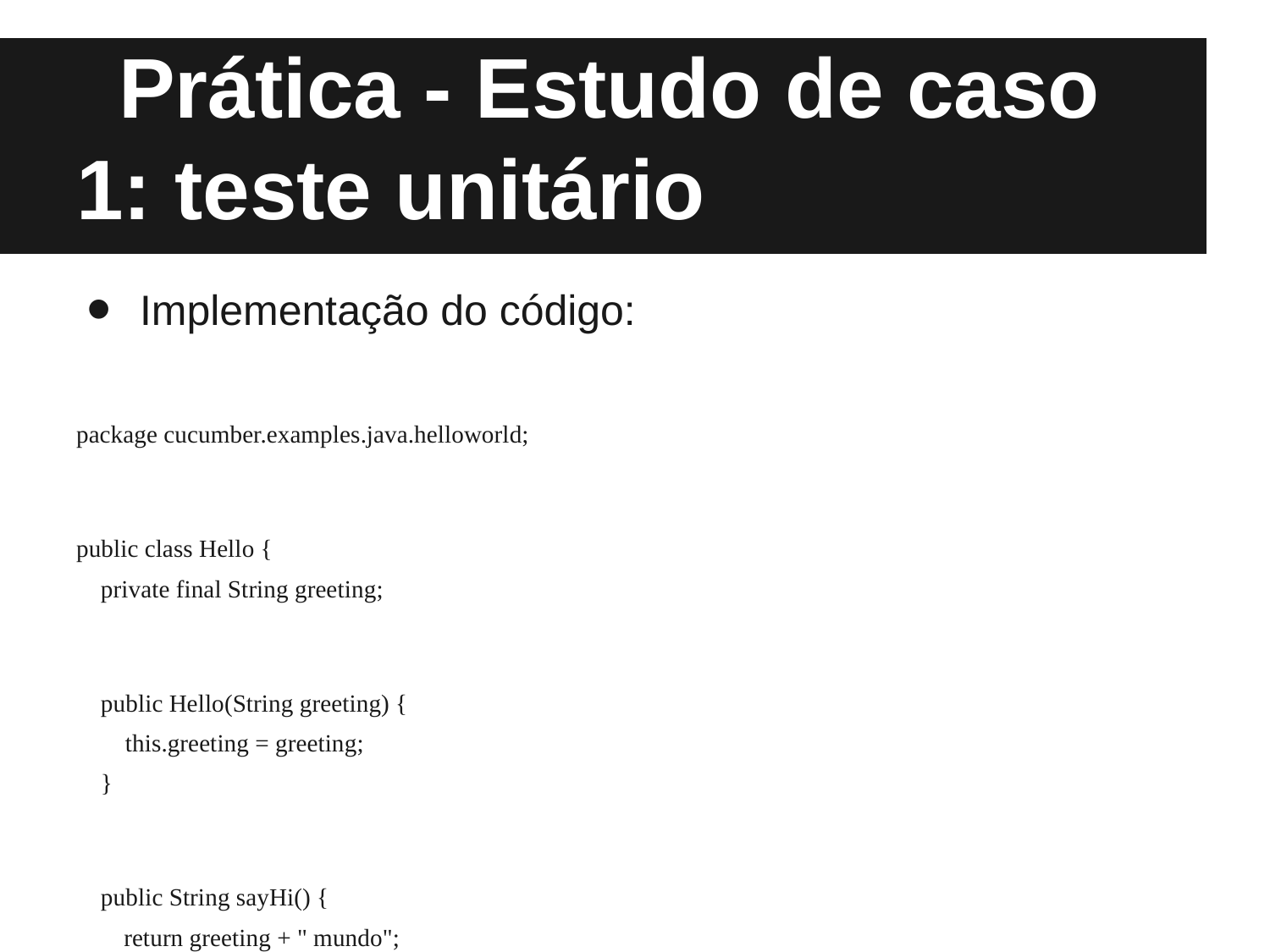

# Prática - Estudo de caso 1: teste unitário
Implementação do código:

package cucumber.examples.java.helloworld;

public class Hello {
    private final String greeting;

    public Hello(String greeting) {
        this.greeting = greeting;
    }

    public String sayHi() {
    	return greeting + " mundo";
    }
}